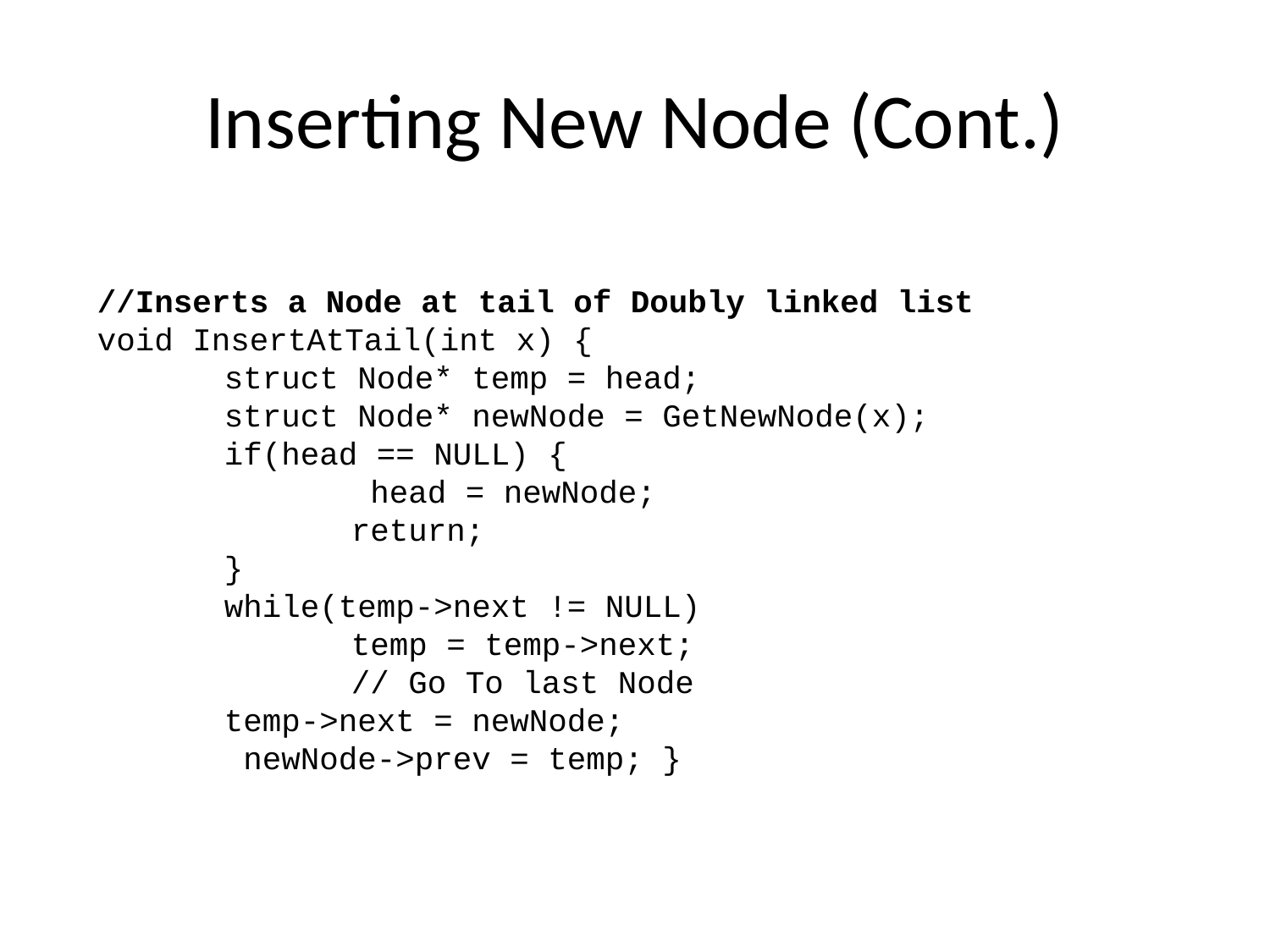

# Inserting New Node (Cont.)
//Inserts a Node at tail of Doubly linked list
void InsertAtTail(int x) {
	struct Node* temp = head;
	struct Node* newNode = GetNewNode(x);
	if(head == NULL) {
		 head = newNode;
		return;
	}
	while(temp->next != NULL)
		temp = temp->next;
		// Go To last Node
	temp->next = newNode;
	 newNode->prev = temp; }